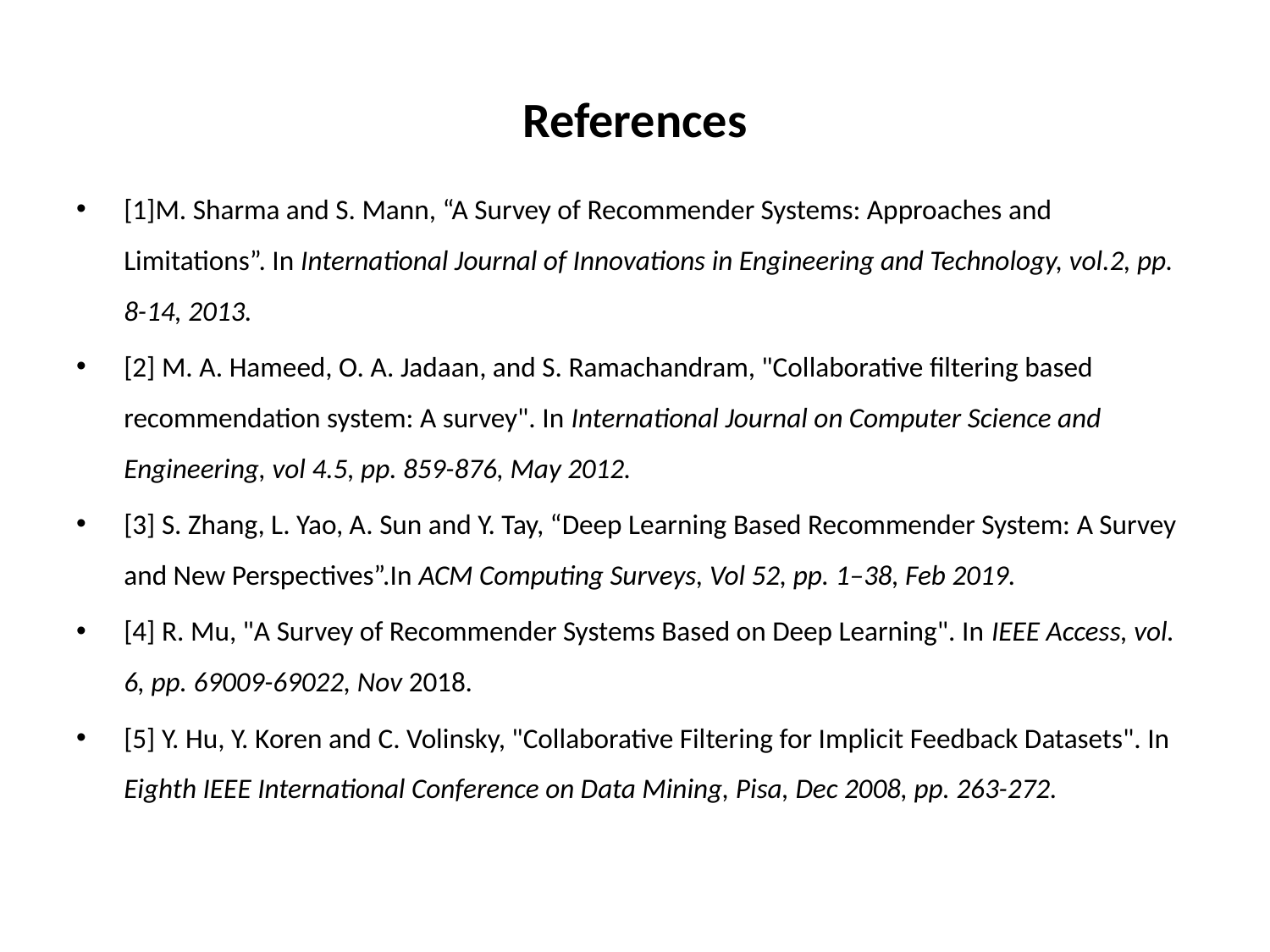

# References
[1]M. Sharma and S. Mann, “A Survey of Recommender Systems: Approaches and Limitations”. In International Journal of Innovations in Engineering and Technology, vol.2, pp. 8-14, 2013.
[2] M. A. Hameed, O. A. Jadaan, and S. Ramachandram, "Collaborative filtering based recommendation system: A survey". In International Journal on Computer Science and Engineering, vol 4.5, pp. 859-876, May 2012.
[3] S. Zhang, L. Yao, A. Sun and Y. Tay, “Deep Learning Based Recommender System: A Survey and New Perspectives”.In ACM Computing Surveys, Vol 52, pp. 1–38, Feb 2019.
[4] R. Mu, "A Survey of Recommender Systems Based on Deep Learning". In IEEE Access, vol. 6, pp. 69009-69022, Nov 2018.
[5] Y. Hu, Y. Koren and C. Volinsky, "Collaborative Filtering for Implicit Feedback Datasets". In Eighth IEEE International Conference on Data Mining, Pisa, Dec 2008, pp. 263-272.